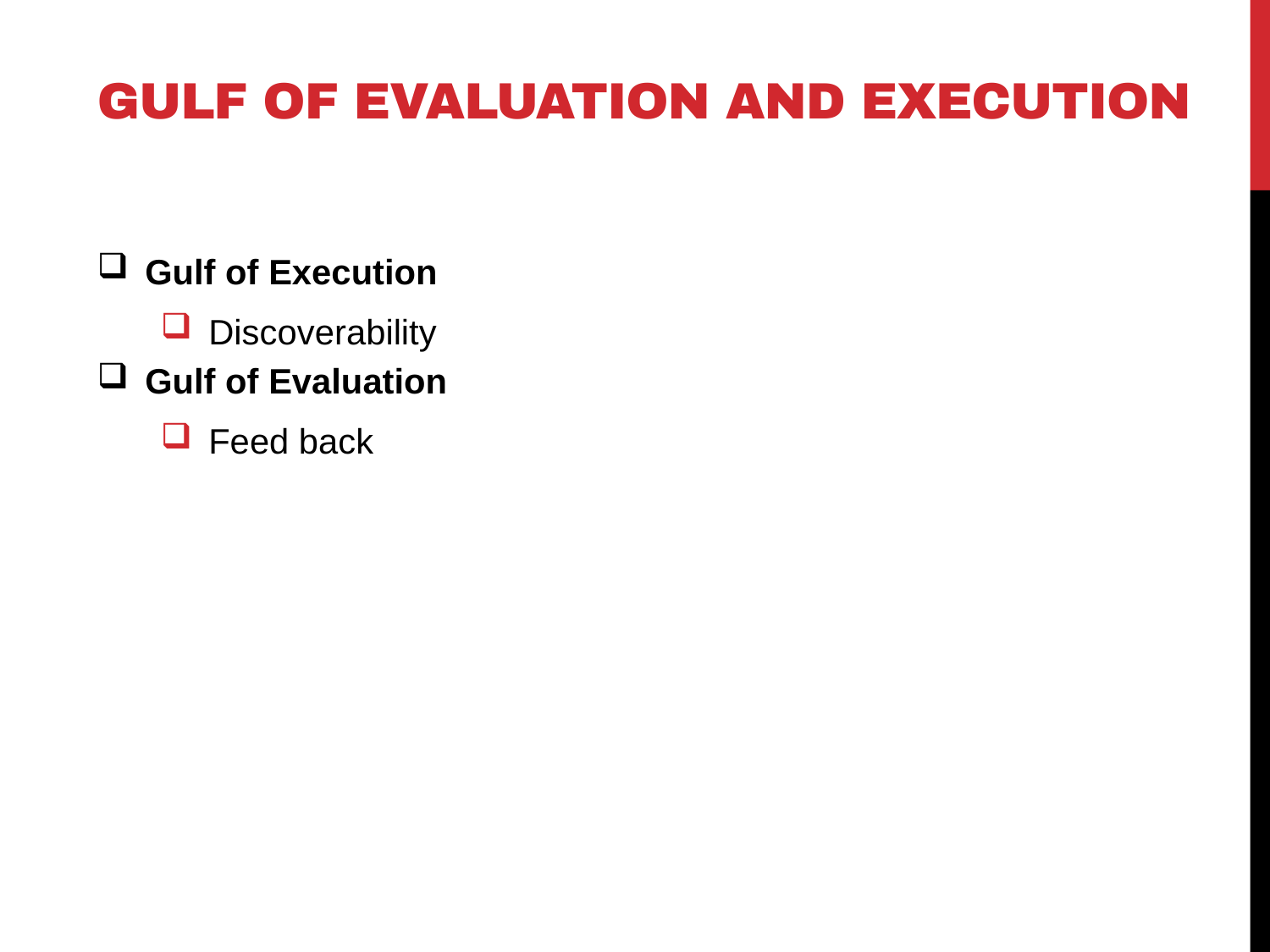

# Gulf of Evaluation And execution
Gulf of Execution
Discoverability
Gulf of Evaluation
Feed back